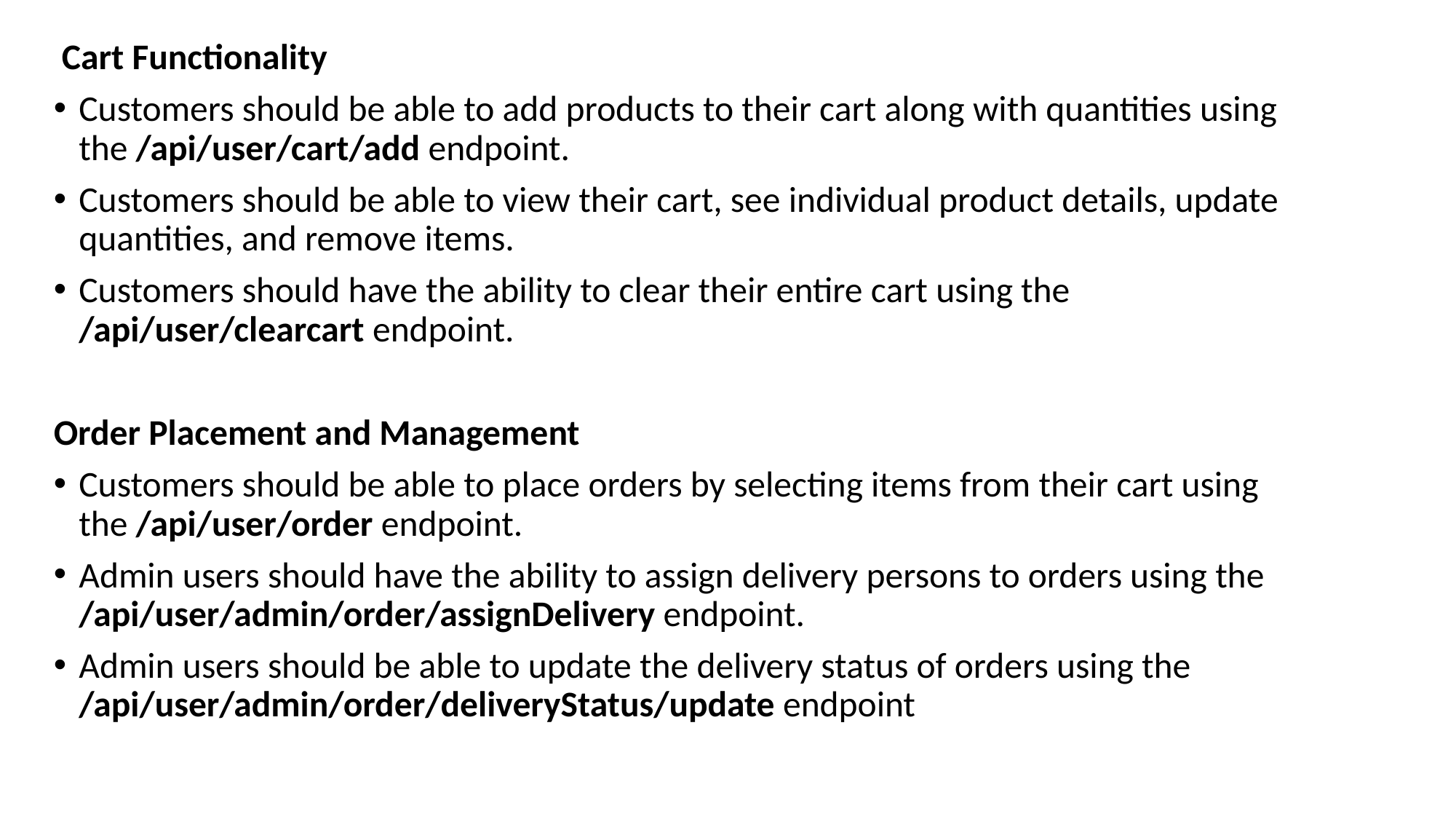

Cart Functionality
Customers should be able to add products to their cart along with quantities using the /api/user/cart/add endpoint.
Customers should be able to view their cart, see individual product details, update quantities, and remove items.
Customers should have the ability to clear their entire cart using the /api/user/clearcart endpoint.

Order Placement and Management
Customers should be able to place orders by selecting items from their cart using the /api/user/order endpoint.
Admin users should have the ability to assign delivery persons to orders using the /api/user/admin/order/assignDelivery endpoint.
Admin users should be able to update the delivery status of orders using the /api/user/admin/order/deliveryStatus/update endpoint